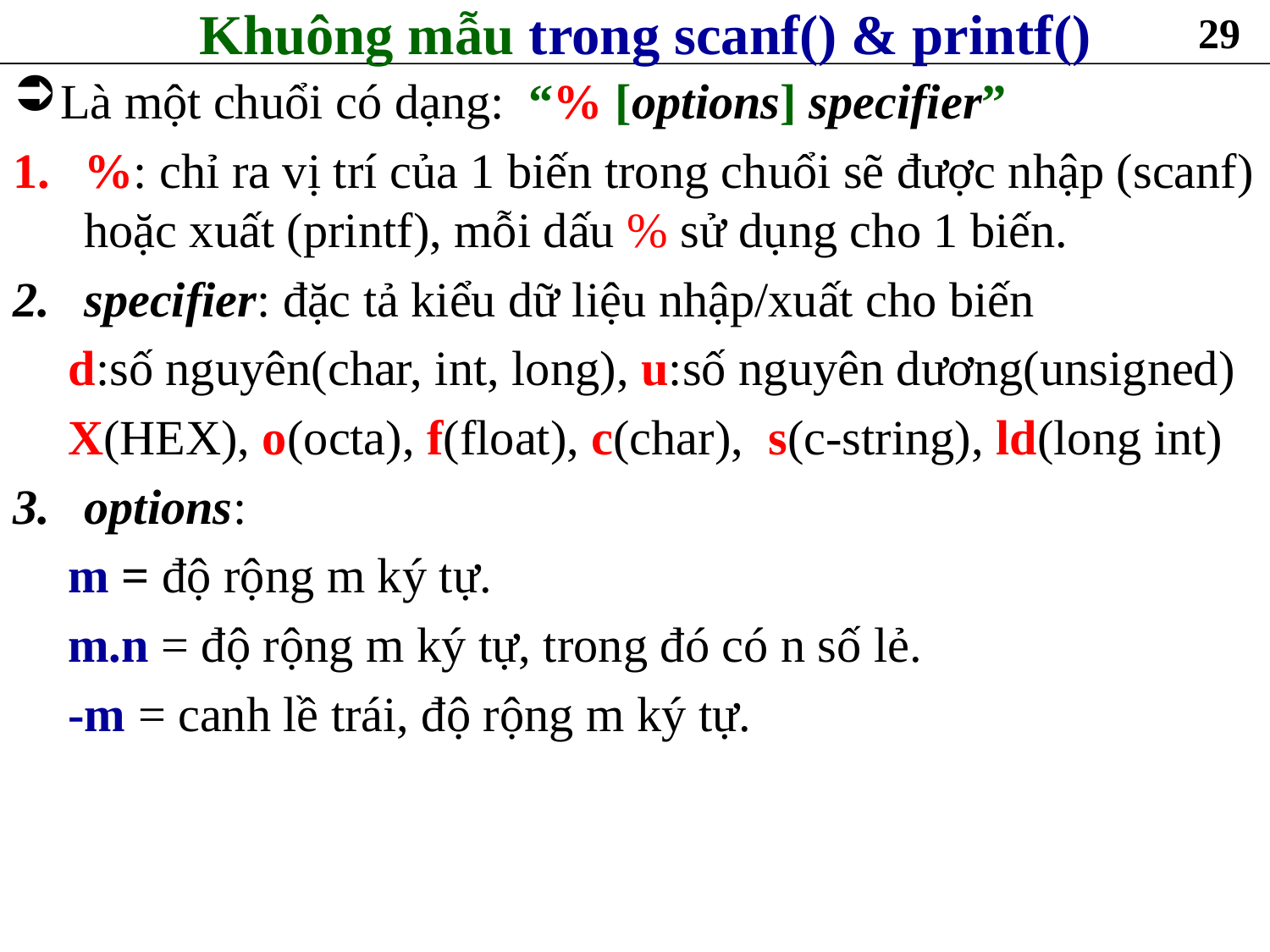

# Khuông mẫu trong scanf() & printf()
29
Là một chuổi có dạng:  “% [options] specifier”
%: chỉ ra vị trí của 1 biến trong chuổi sẽ được nhập (scanf) hoặc xuất (printf), mỗi dấu % sử dụng cho 1 biến.
specifier: đặc tả kiểu dữ liệu nhập/xuất cho biến
d:số nguyên(char, int, long), u:số nguyên dương(unsigned)
X(HEX), o(octa), f(float), c(char),  s(c-string), ld(long int)
options:
m = độ rộng m ký tự.
m.n = độ rộng m ký tự, trong đó có n số lẻ.
-m = canh lề trái, độ rộng m ký tự.